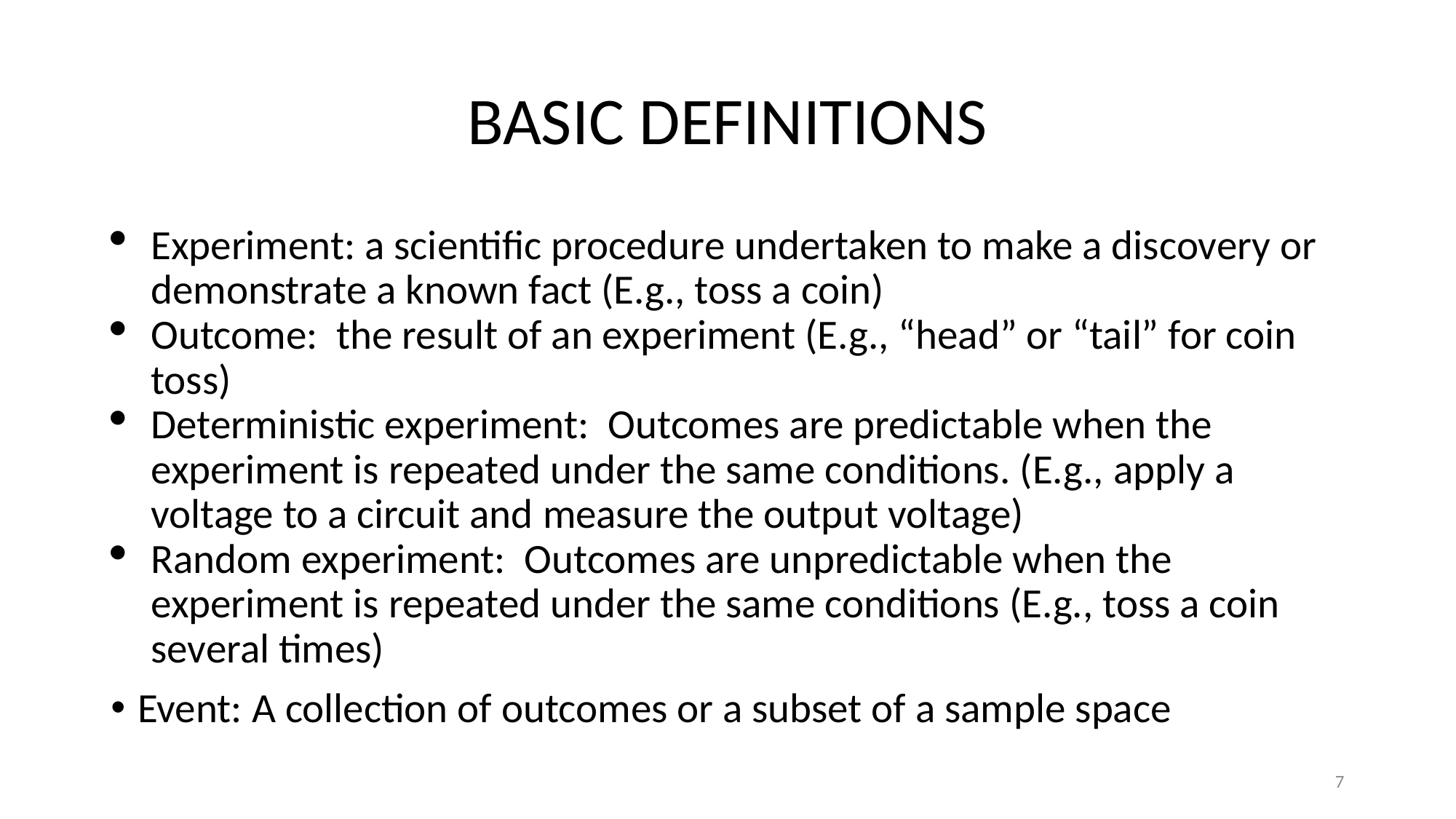

# BASIC DEFINITIONS
Experiment: a scientific procedure undertaken to make a discovery or demonstrate a known fact (E.g., toss a coin)
Outcome:  the result of an experiment (E.g., “head” or “tail” for coin toss)
Deterministic experiment:  Outcomes are predictable when the experiment is repeated under the same conditions. (E.g., apply a voltage to a circuit and measure the output voltage)
Random experiment:  Outcomes are unpredictable when the experiment is repeated under the same conditions (E.g., toss a coin several times)
Event: A collection of outcomes or a subset of a sample space

7